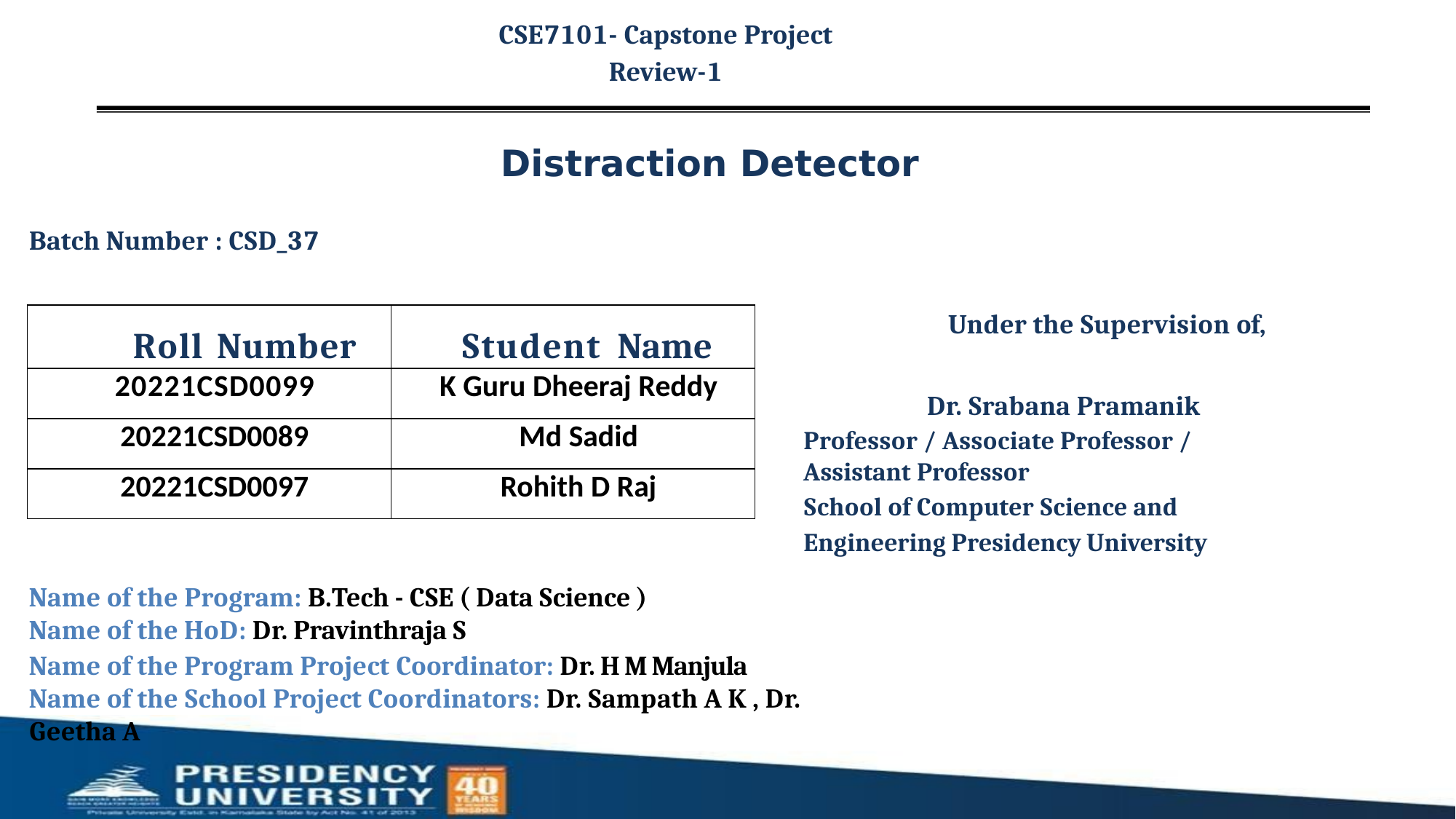

CSE7101- Capstone Project Review-1
# Distraction Detector
Batch Number : CSD_37
Under the Supervision of,

Dr. Srabana Pramanik
Professor / Associate Professor / Assistant Professor
School of Computer Science and Engineering Presidency University
Name of the Program: B.Tech - CSE ( Data Science )                        Name of the HoD: Dr. Pravinthraja S
Name of the Program Project Coordinator: Dr. H M Manjula
Name of the School Project Coordinators: Dr. Sampath A K , Dr. Geetha A
| Roll Number | Student Name |
| --- | --- |
| 20221CSD0099 | K Guru Dheeraj Reddy |
| 20221CSD0089 | Md Sadid |
| 20221CSD0097 | Rohith D Raj |